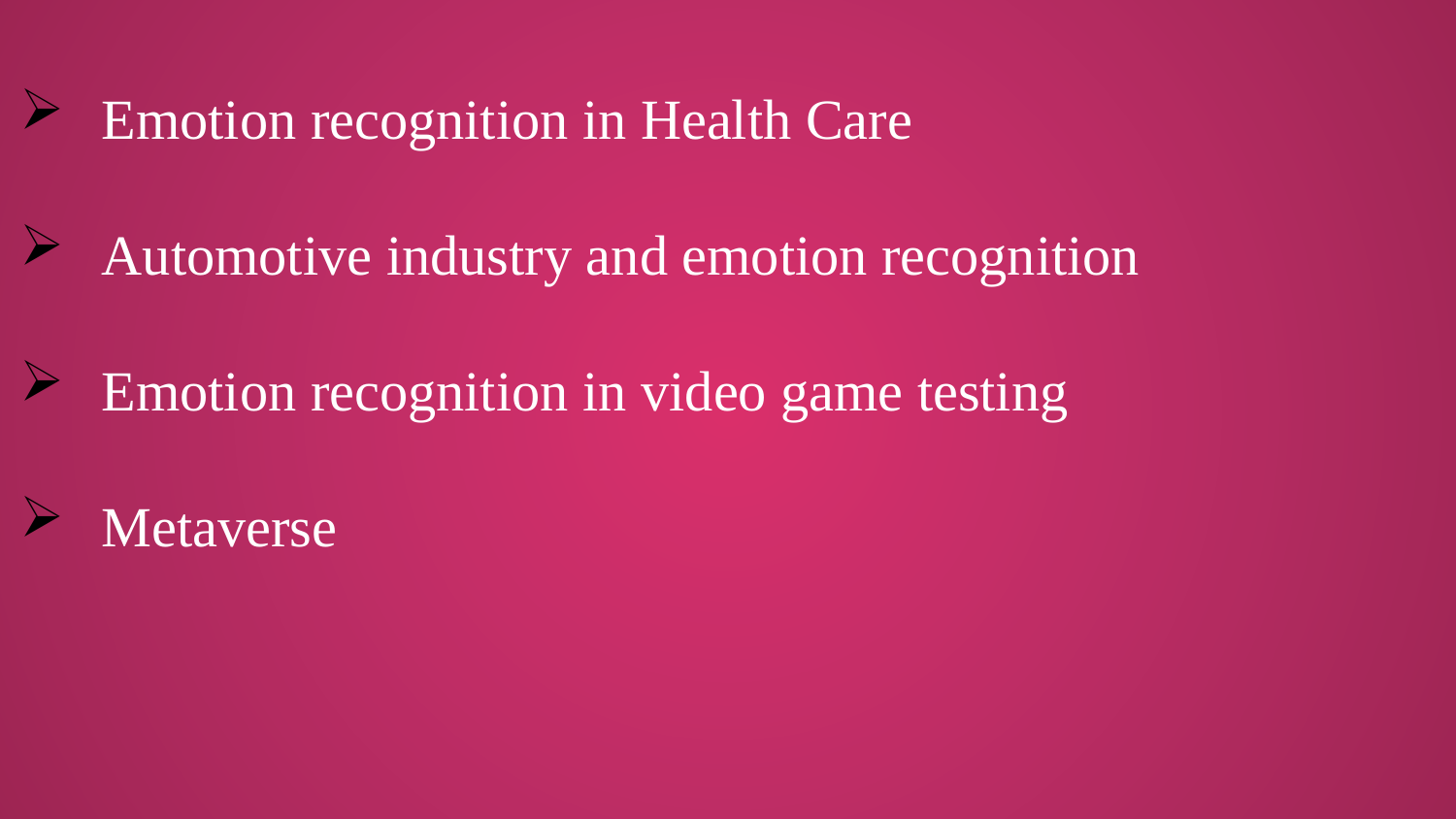

Emotion recognition in Health Care

Automotive industry and emotion recognition

Emotion recognition in video game testing

Metaverse
17